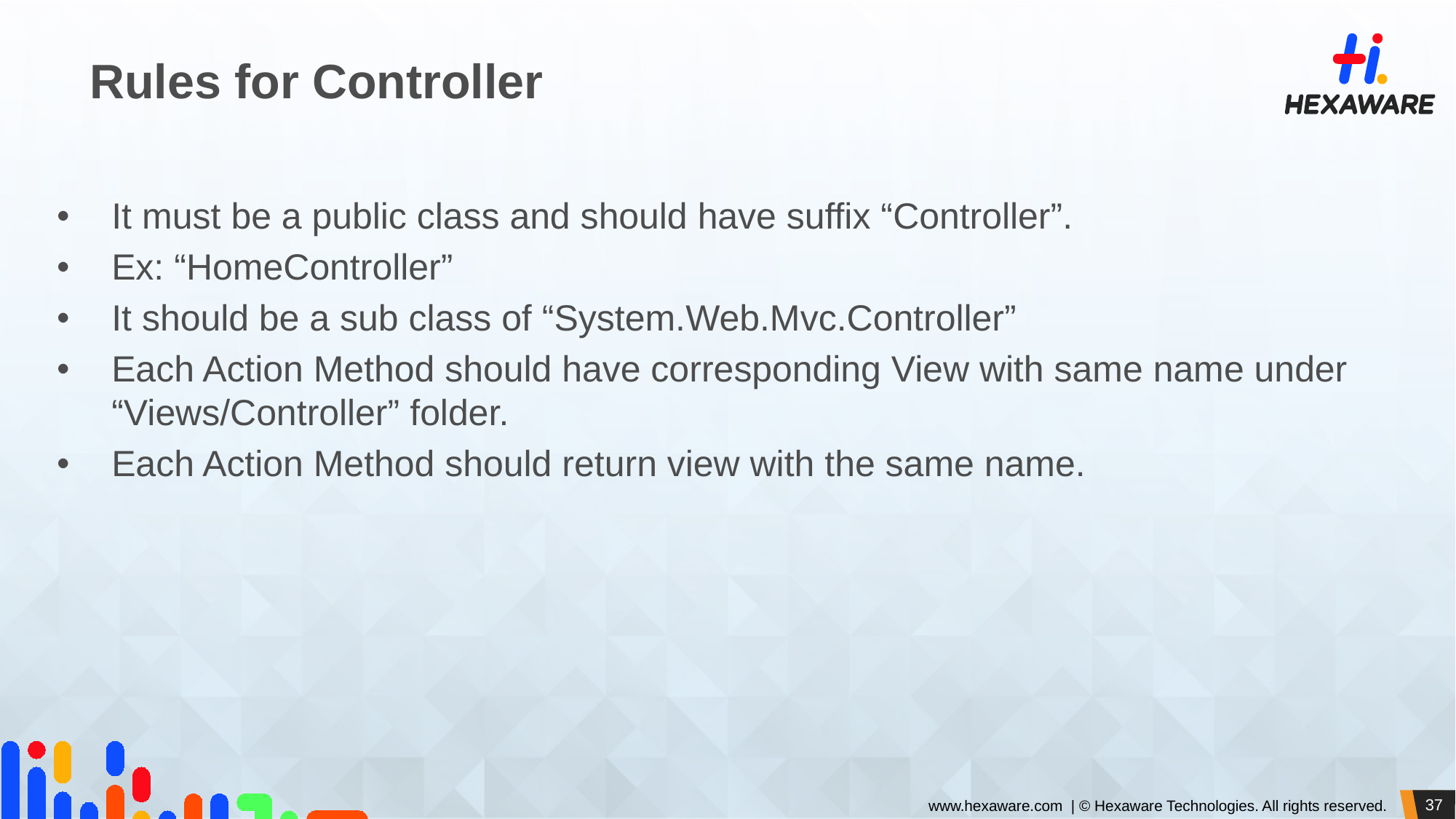

# Rules for Controller
It must be a public class and should have suffix “Controller”.
Ex: “HomeController”
It should be a sub class of “System.Web.Mvc.Controller”
Each Action Method should have corresponding View with same name under “Views/Controller” folder.
Each Action Method should return view with the same name.